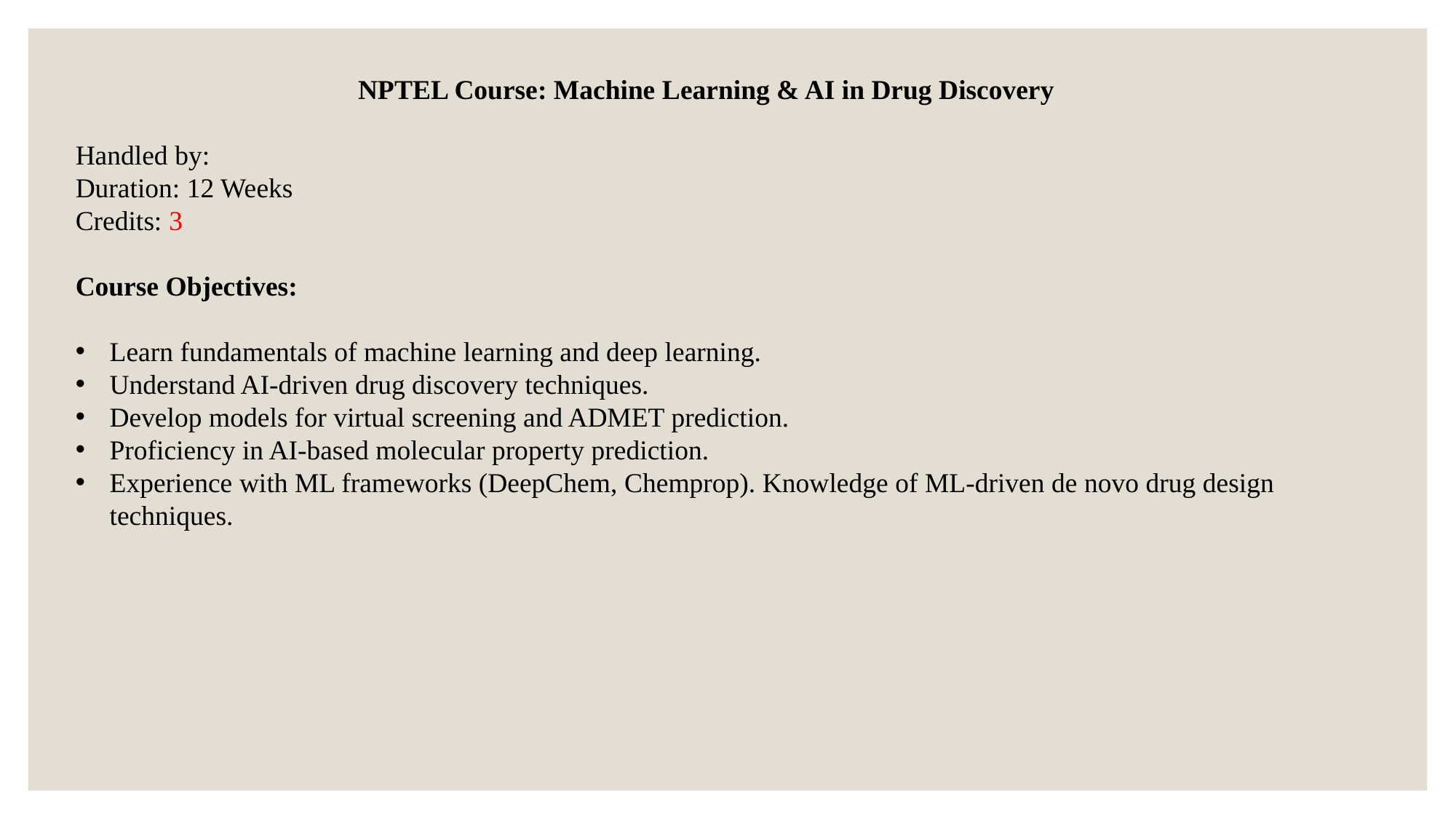

NPTEL Course: Machine Learning & AI in Drug Discovery

Handled by:
Duration: 12 Weeks
Credits: 3

Course Objectives:

Learn fundamentals of machine learning and deep learning.
Understand AI-driven drug discovery techniques.
Develop models for virtual screening and ADMET prediction.
Proficiency in AI-based molecular property prediction.
Experience with ML frameworks (DeepChem, Chemprop). Knowledge of ML-driven de novo drug design techniques.